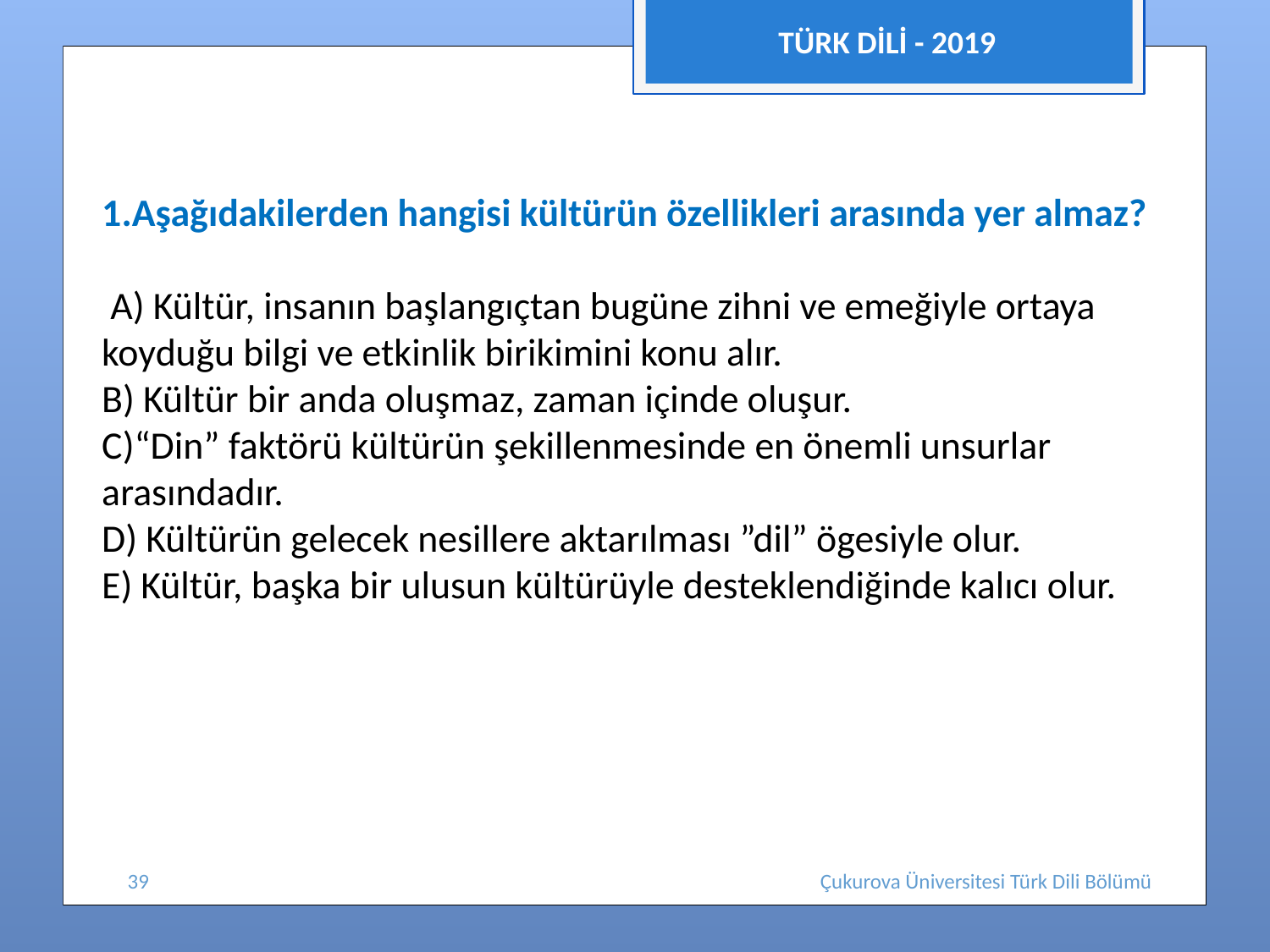

TÜRK DİLİ - 2019
1.Aşağıdakilerden hangisi kültürün özellikleri arasında yer almaz?

 A) Kültür, insanın başlangıçtan bugüne zihni ve emeğiyle ortaya koyduğu bilgi ve etkinlik birikimini konu alır.
B) Kültür bir anda oluşmaz, zaman içinde oluşur.
C)“Din” faktörü kültürün şekillenmesinde en önemli unsurlar arasındadır.
D) Kültürün gelecek nesillere aktarılması ”dil” ögesiyle olur.
E) Kültür, başka bir ulusun kültürüyle desteklendiğinde kalıcı olur.

Çukurova Üniversitesi Türk Dili Bölümü